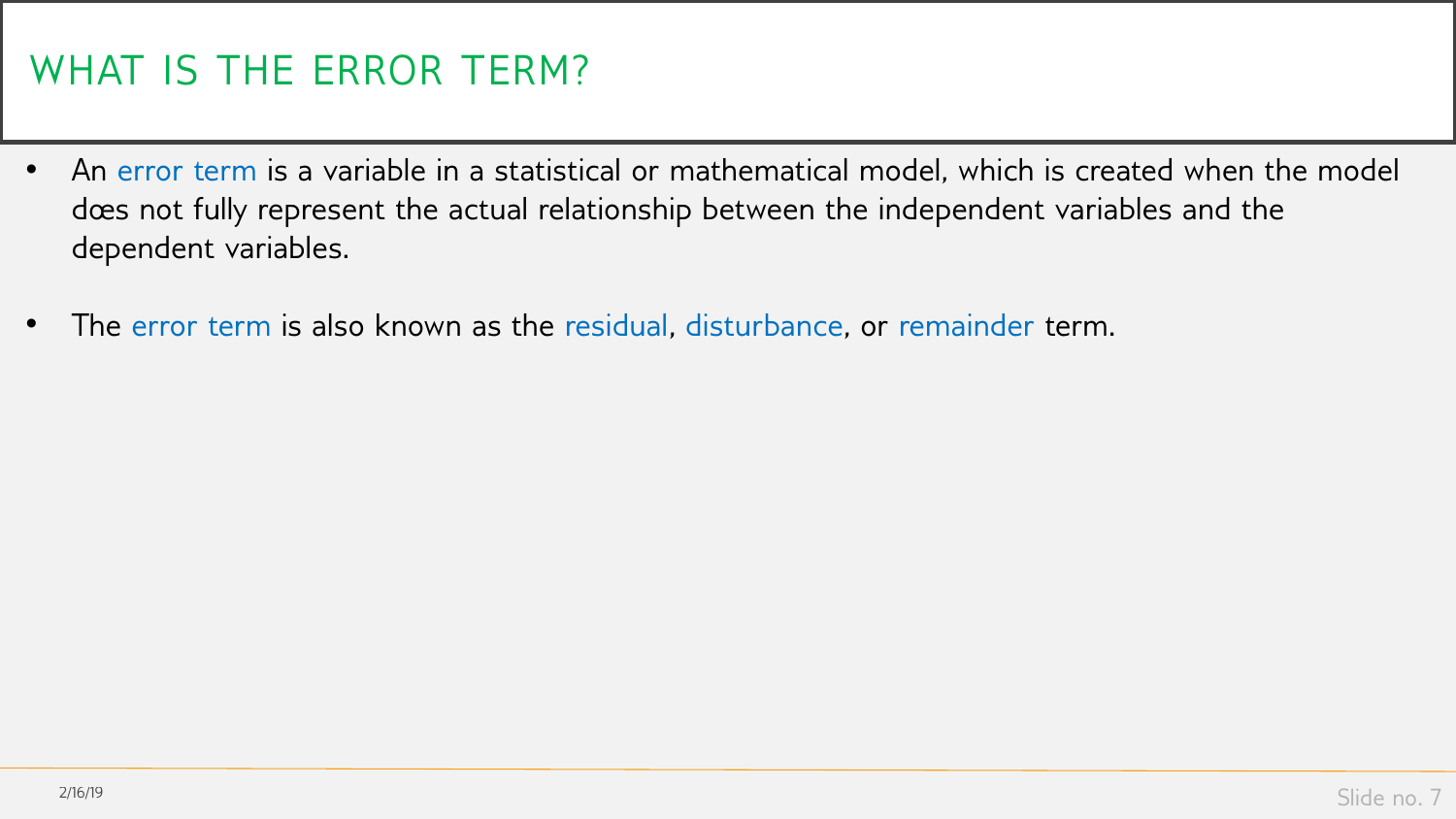

# What is the error term?
An error term is a variable in a statistical or mathematical model, which is created when the model does not fully represent the actual relationship between the independent variables and the dependent variables.

The error term is also known as the residual, disturbance, or remainder term.

2/16/19
Slide no. 7